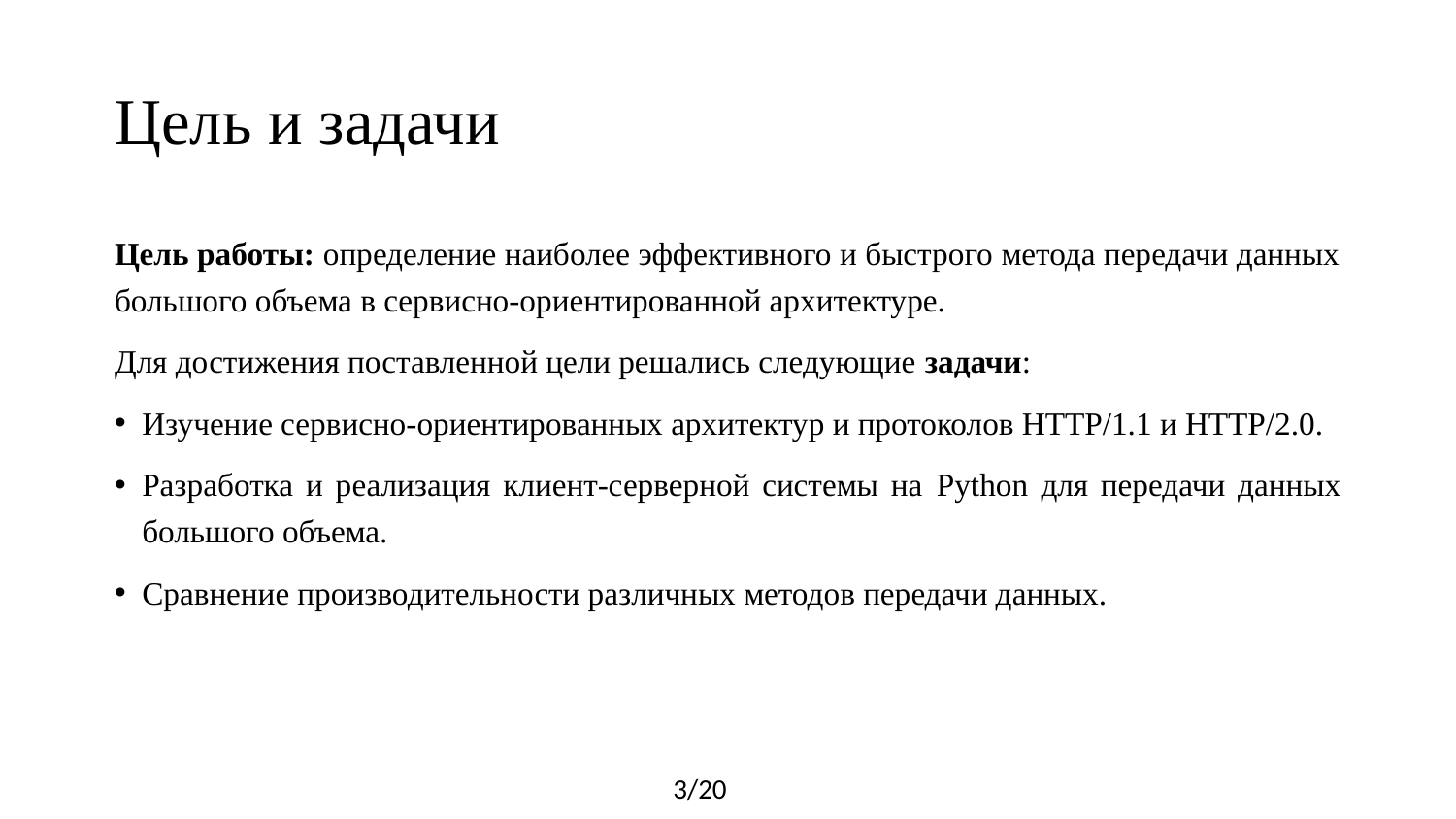

# Цель и задачи
Цель работы: определение наиболее эффективного и быстрого метода передачи данных большого объема в сервисно-ориентированной архитектуре.
Для достижения поставленной цели решались следующие задачи:
﻿Изучение сервисно-ориентированных архитектур и протоколов НТТР/1.1 и НТТР/2.0.
﻿Разработка и реализация клиент-серверной системы на Python для передачи данных большого объема.
﻿Сравнение производительности различных методов передачи данных.

3/20